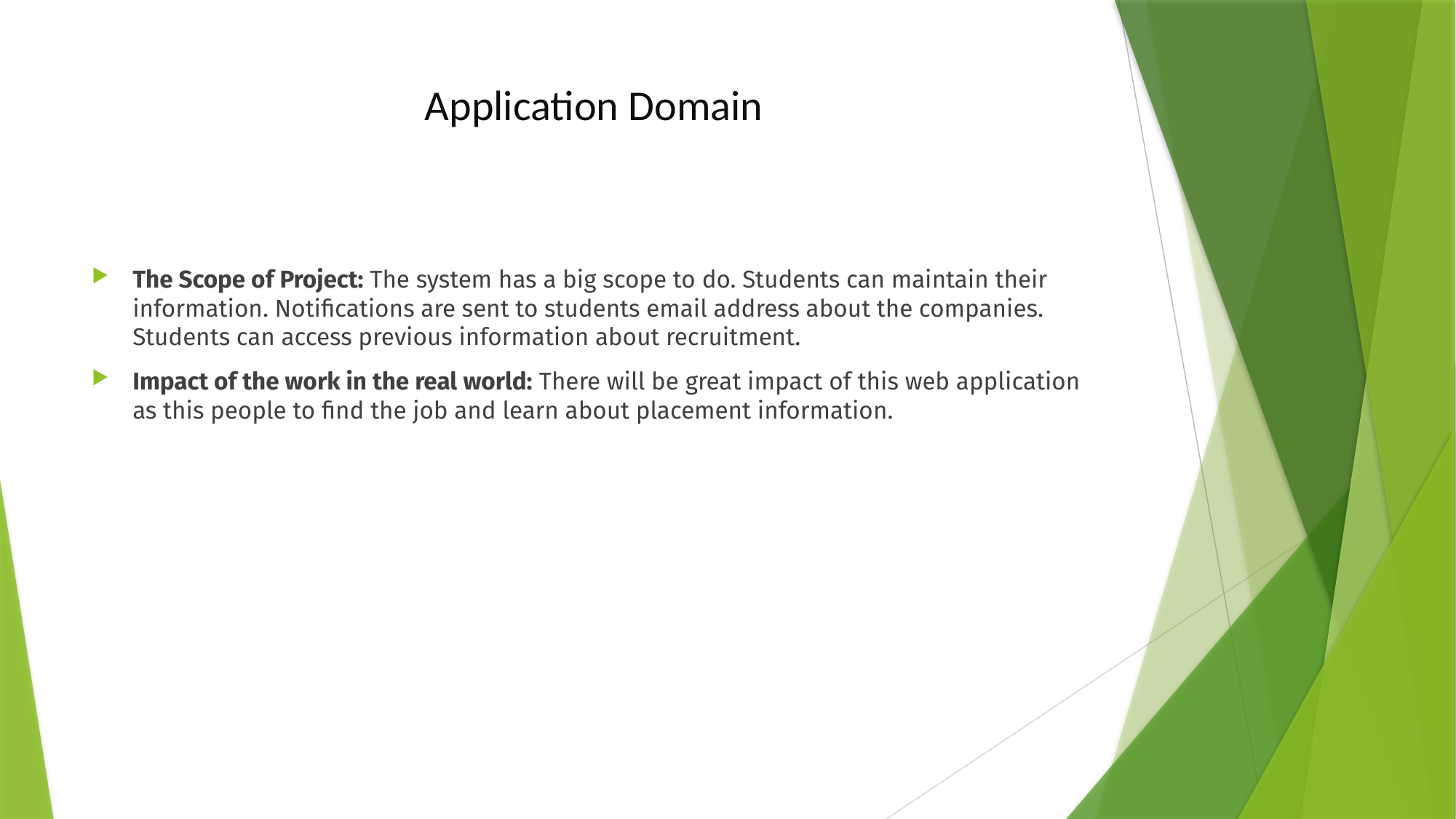

# Application Domain
The Scope of Project: The system has a big scope to do. Students can maintain their information. Notifications are sent to students email address about the companies. Students can access previous information about recruitment.
Impact of the work in the real world: There will be great impact of this web application as this people to find the job and learn about placement information.